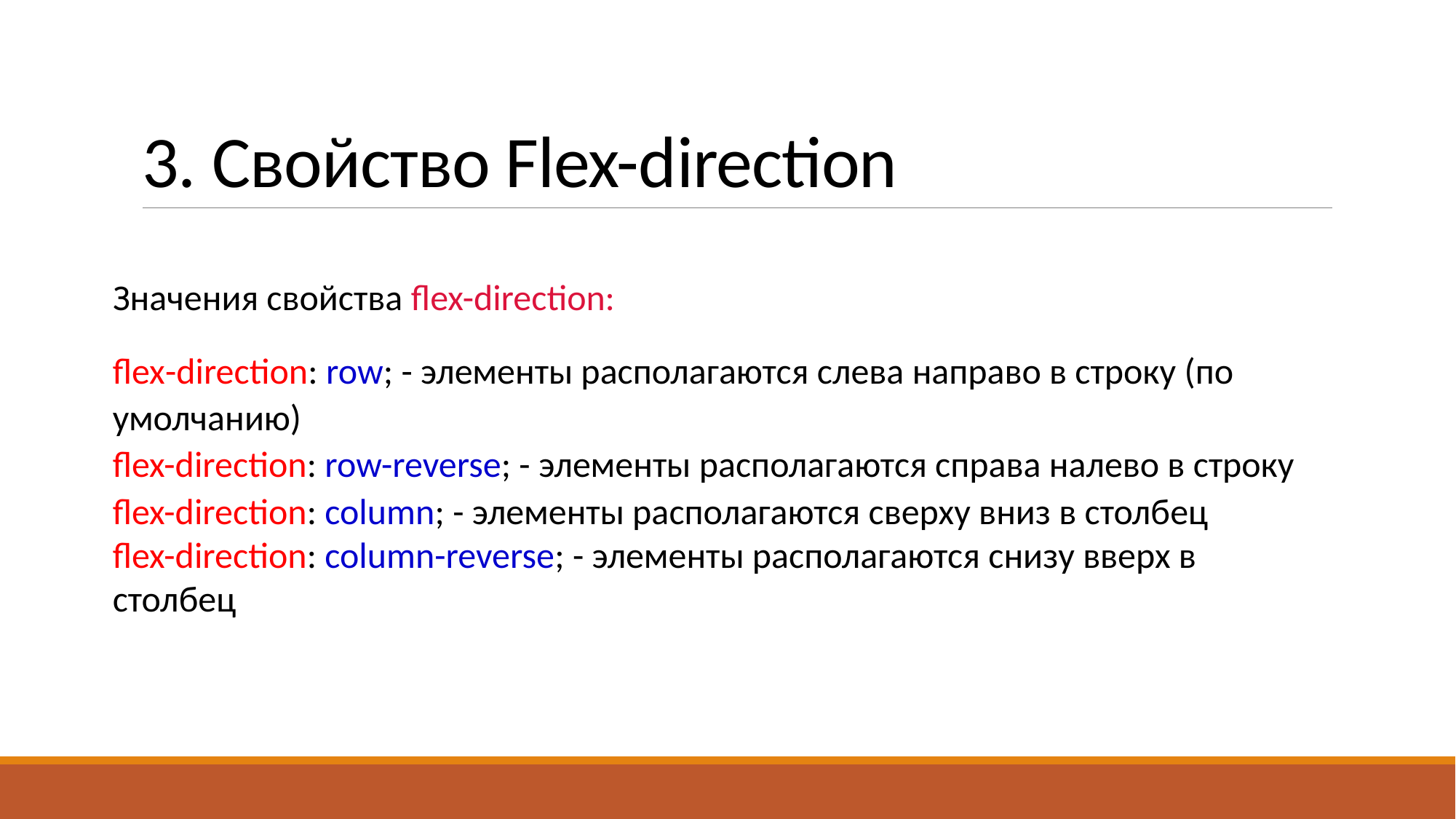

# 3. Свойство Flex-direction
Значения свойства flex-direction:
flex-direction: row; - элементы располагаются слева направо в строку (по умолчанию)
flex-direction: row-reverse; - элементы располагаются справа налево в строку
flex-direction: column; - элементы располагаются сверху вниз в столбец
flex-direction: column-reverse; - элементы располагаются снизу вверх в столбец